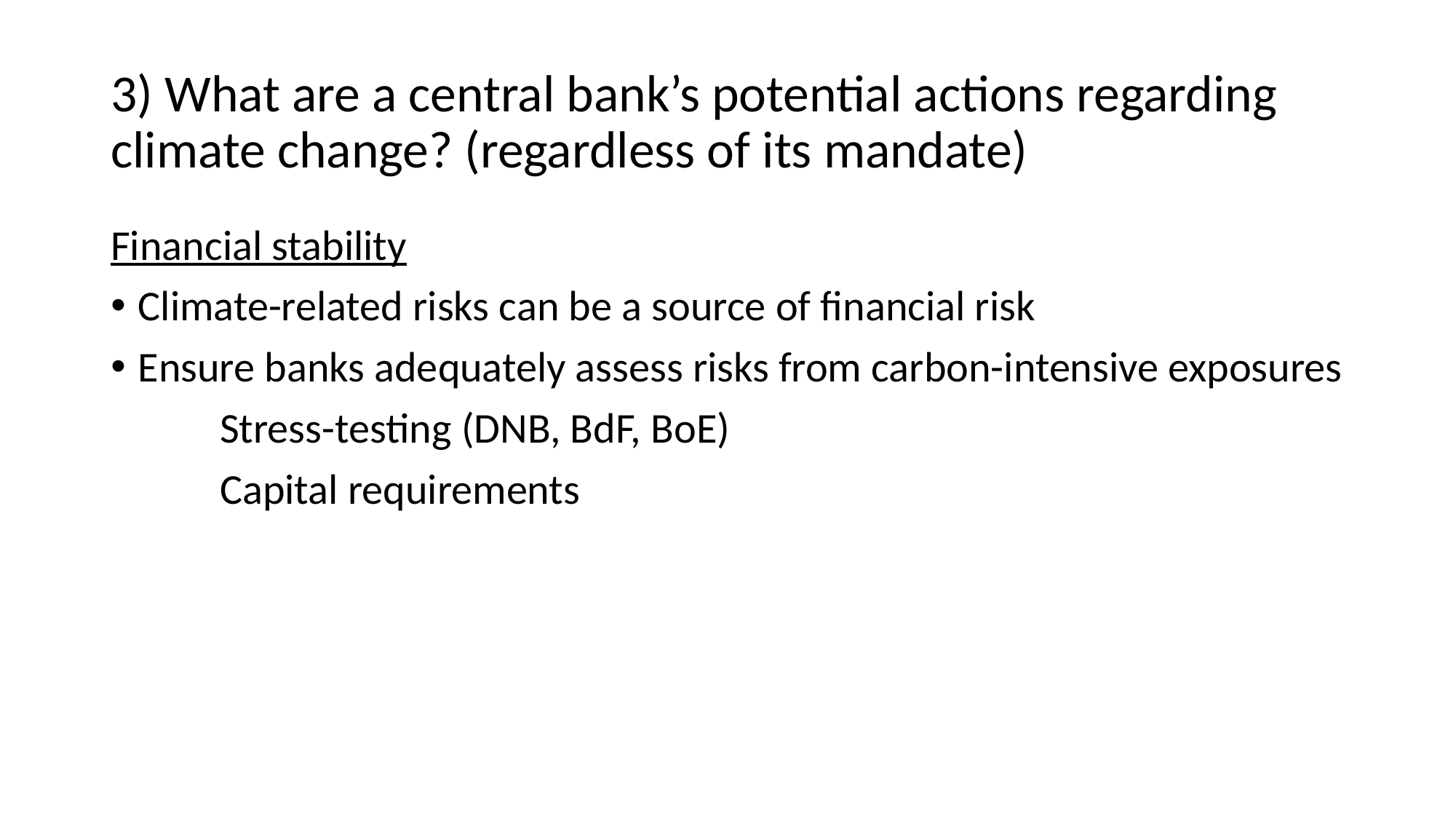

3) What are a central bank’s potential actions regarding climate change? (regardless of its mandate)
Financial stability
Climate-related risks can be a source of financial risk
Ensure banks adequately assess risks from carbon-intensive exposures
	Stress-testing (DNB, BdF, BoE)
	Capital requirements